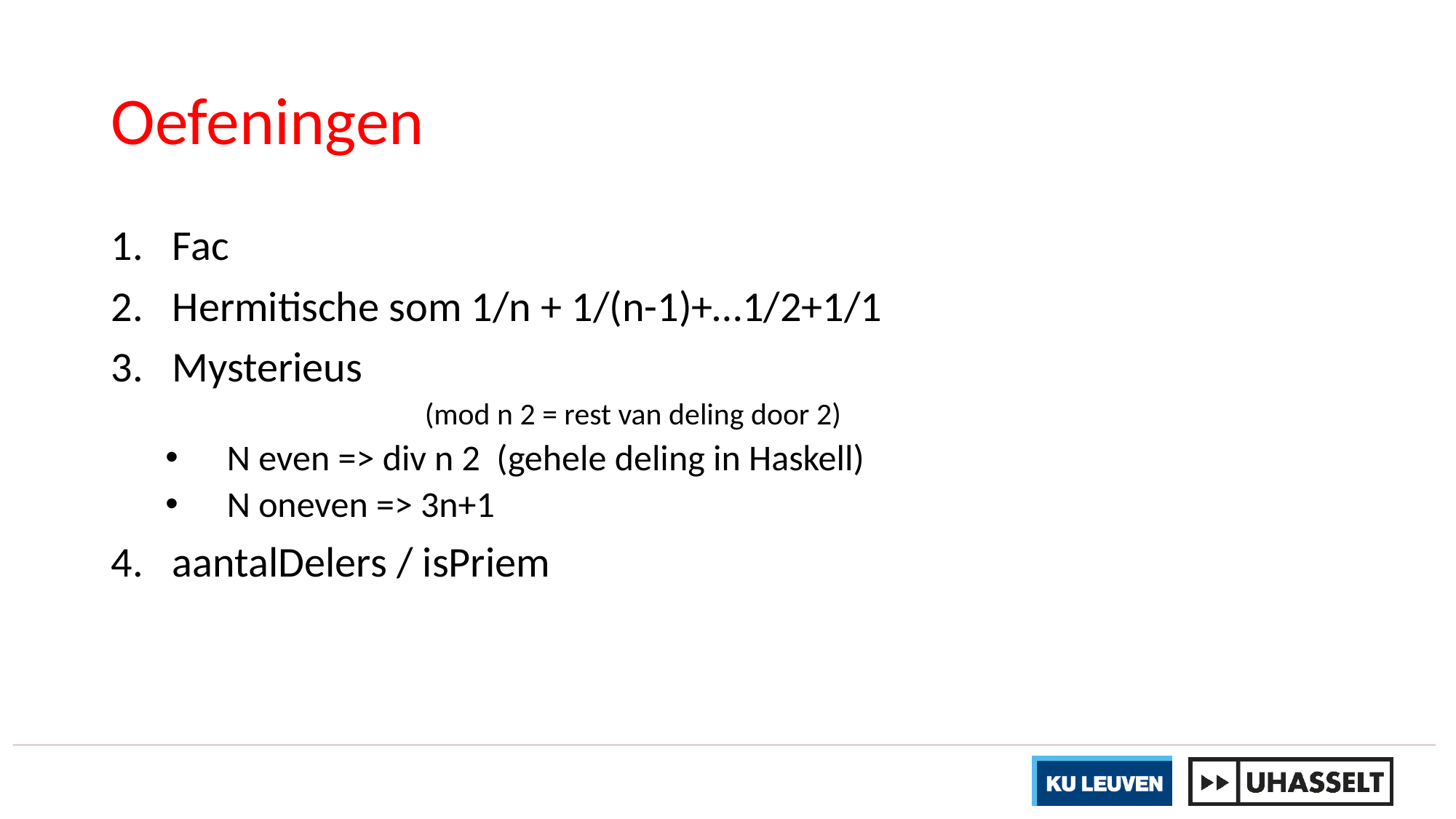

# Oefeningen
Fac
Hermitische som 1/n + 1/(n-1)+…1/2+1/1
Mysterieus
		(mod n 2 = rest van deling door 2)
N even => div n 2  (gehele deling in Haskell)
N oneven => 3n+1
aantalDelers / isPriem